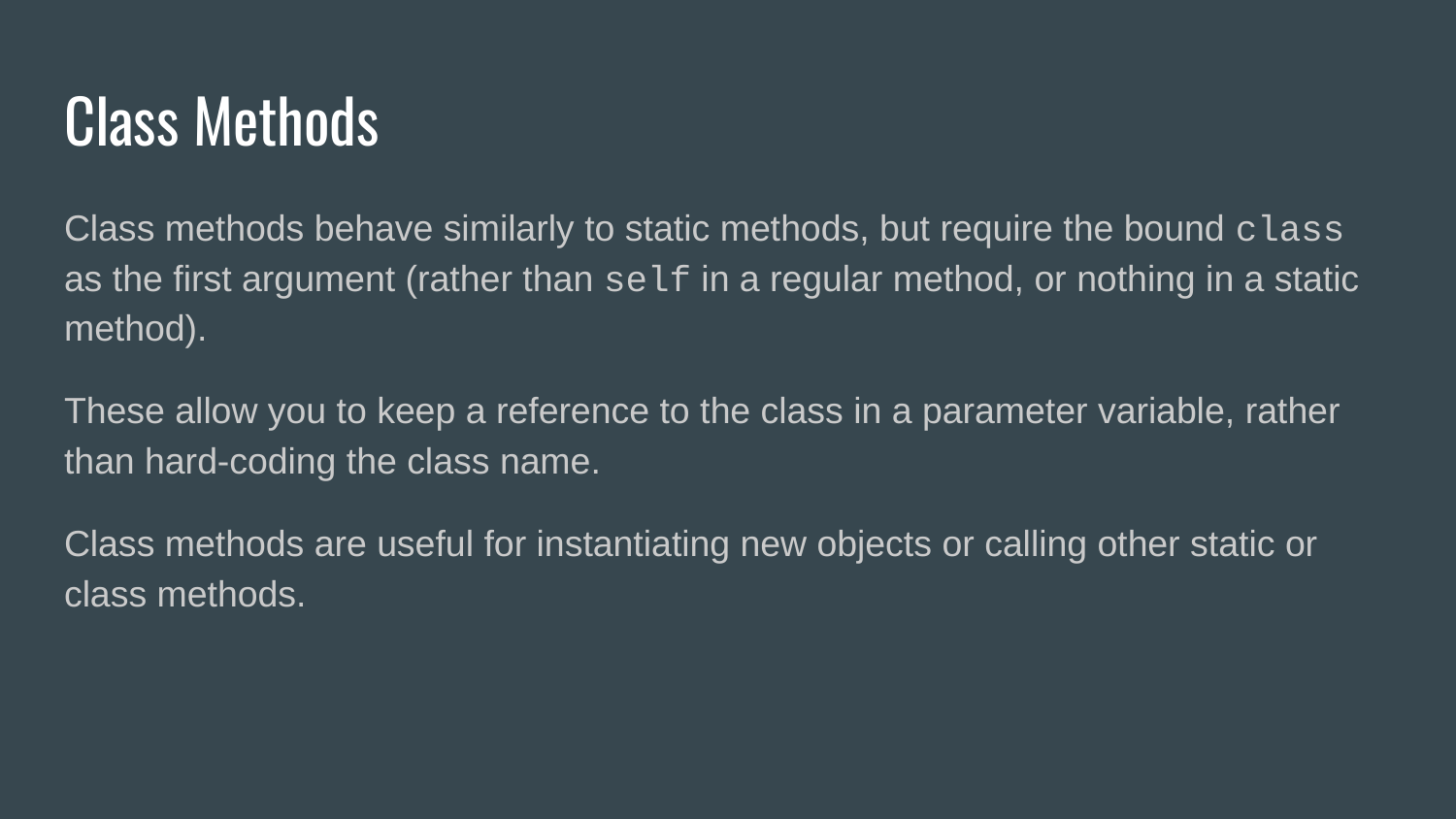

# Class Methods
Class methods behave similarly to static methods, but require the bound class as the first argument (rather than self in a regular method, or nothing in a static method).
These allow you to keep a reference to the class in a parameter variable, rather than hard-coding the class name.
Class methods are useful for instantiating new objects or calling other static or class methods.